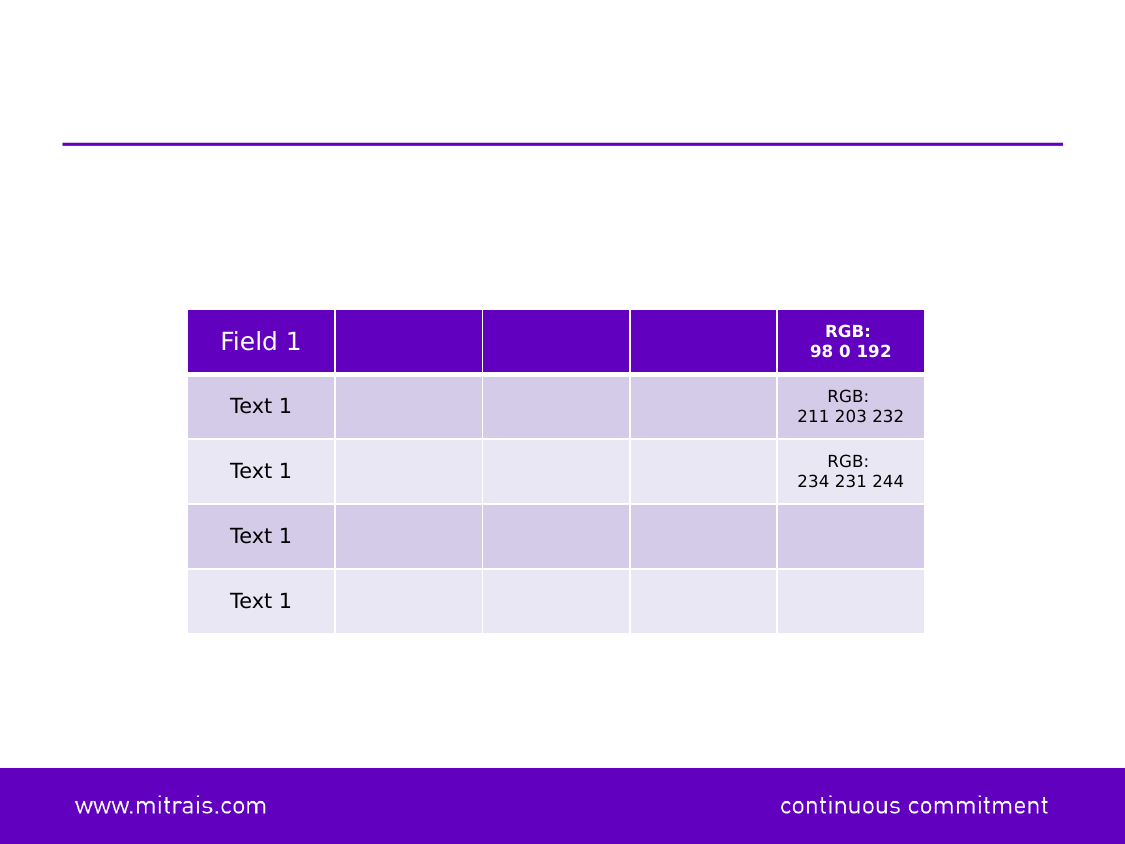

#

| Field 1 |  |  |  | RGB: 98 0 192 |
| --- | --- | --- | --- | --- |
| Text 1 |  |  |  | RGB: 211 203 232 |
| Text 1 |  |  |  | RGB: 234 231 244 |
| Text 1 |  |  |  |  |
| Text 1 |  |  |  |  |